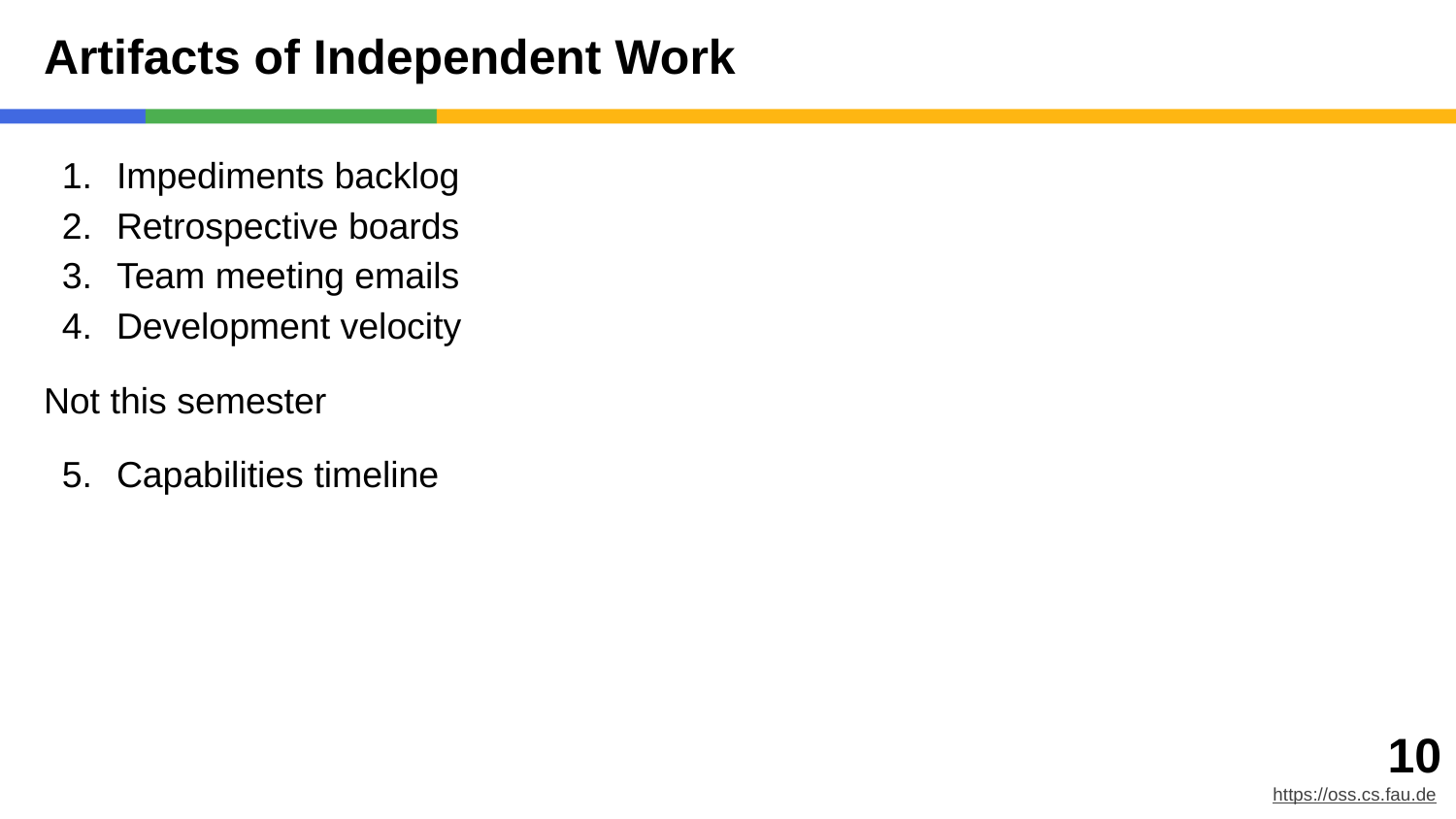

# Artifacts of Independent Work
Impediments backlog
Retrospective boards
Team meeting emails
Development velocity
Not this semester
Capabilities timeline

10
https://oss.cs.fau.de